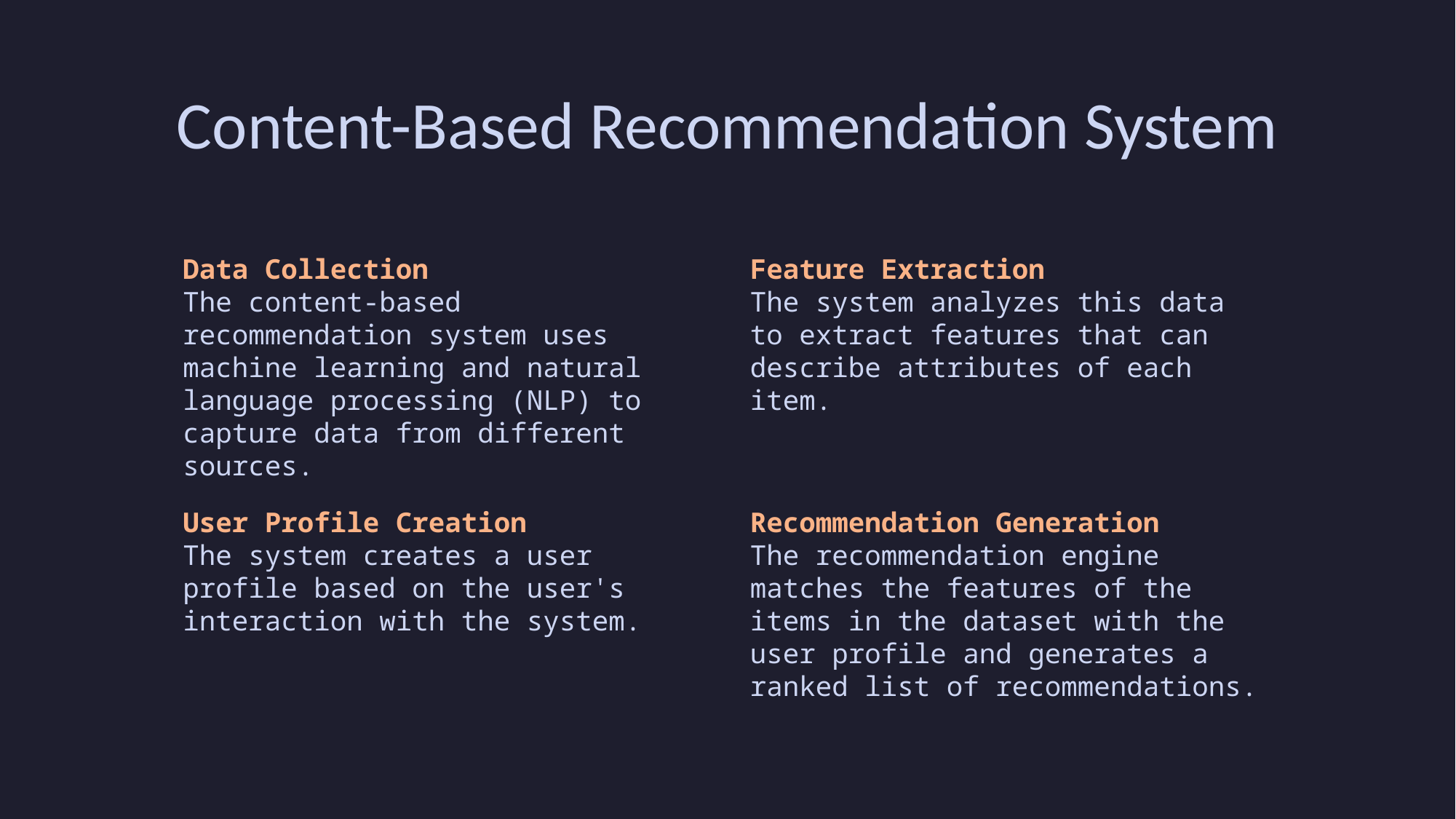

Content-Based Recommendation System
Feature Extraction
The system analyzes this data to extract features that can describe attributes of each item.
Data Collection
The content-based recommendation system uses machine learning and natural language processing (NLP) to capture data from different sources.
Recommendation Generation
The recommendation engine matches the features of the items in the dataset with the user profile and generates a ranked list of recommendations.
User Profile Creation
The system creates a user profile based on the user's interaction with the system.